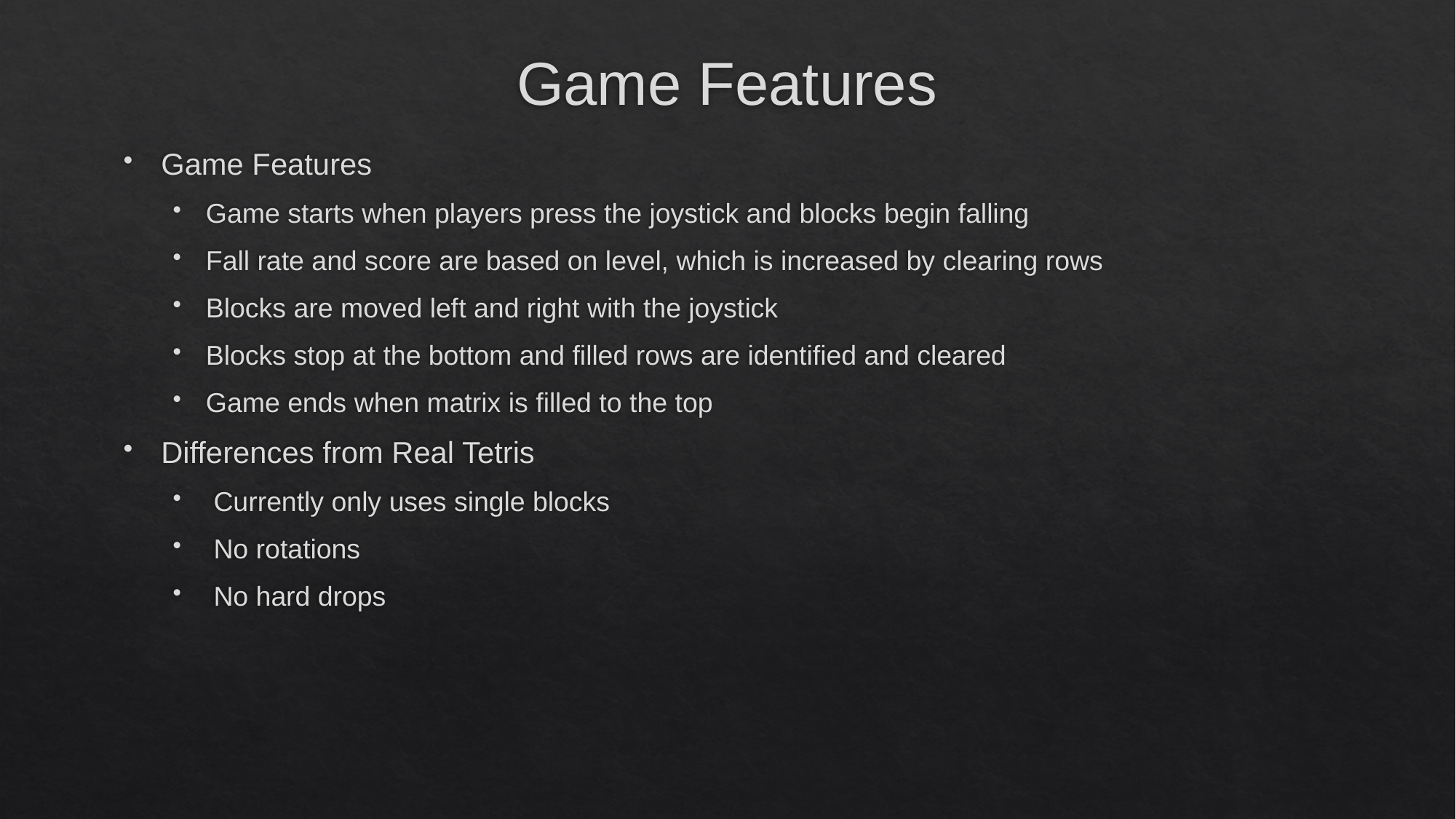

# Game Features
Game Features
Game starts when players press the joystick and blocks begin falling
Fall rate and score are based on level, which is increased by clearing rows
Blocks are moved left and right with the joystick
Blocks stop at the bottom and filled rows are identified and cleared
Game ends when matrix is filled to the top
Differences from Real Tetris
 Currently only uses single blocks
 No rotations
 No hard drops